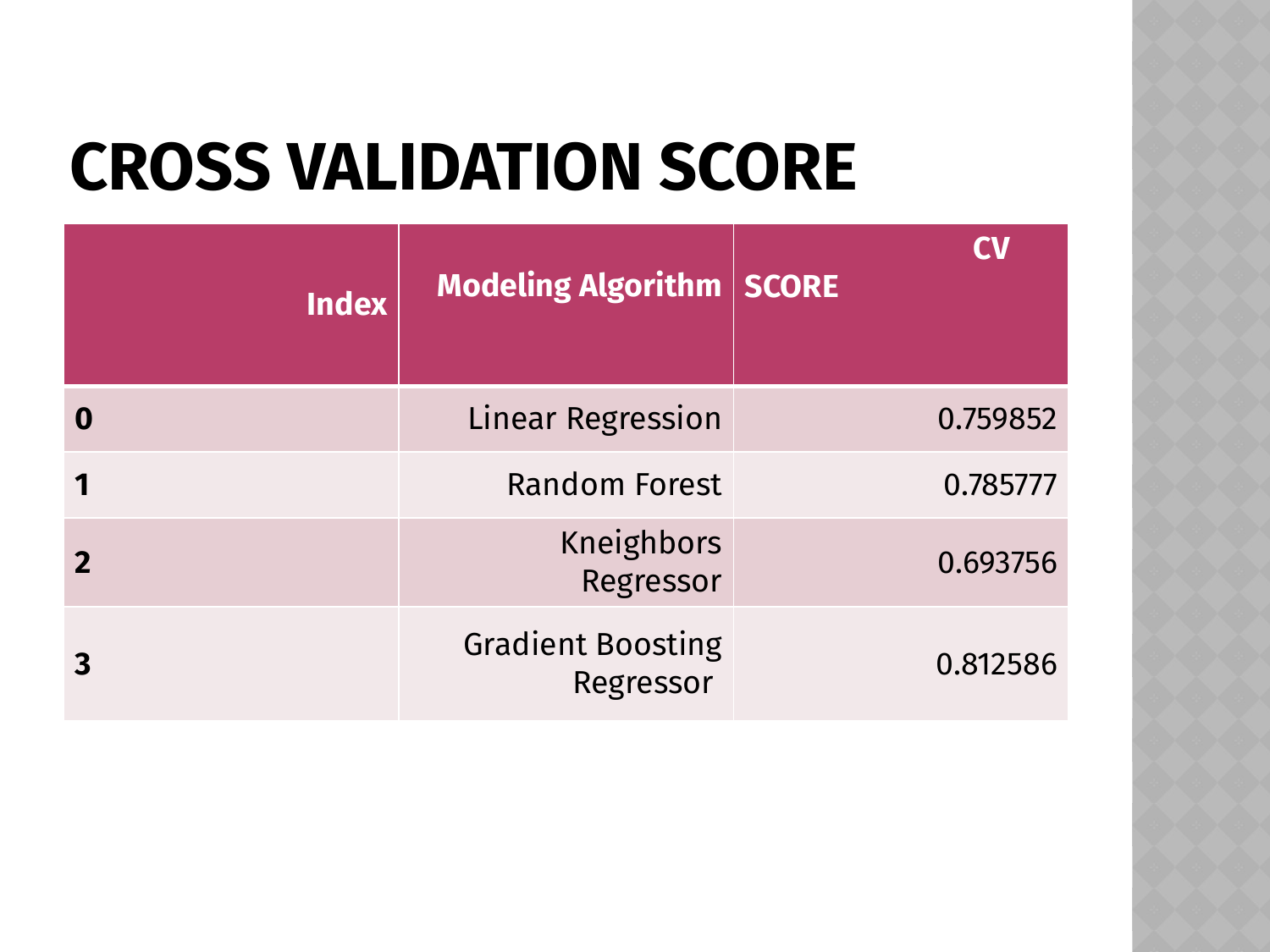

# CROSS VALIDATION SCORE
| Index | Modeling Algorithm | CV SCORE |
| --- | --- | --- |
| 0 | Linear Regression | 0.759852 |
| 1 | Random Forest | 0.785777 |
| 2 | Kneighbors Regressor | 0.693756 |
| 3 | Gradient Boosting Regressor | 0.812586 |